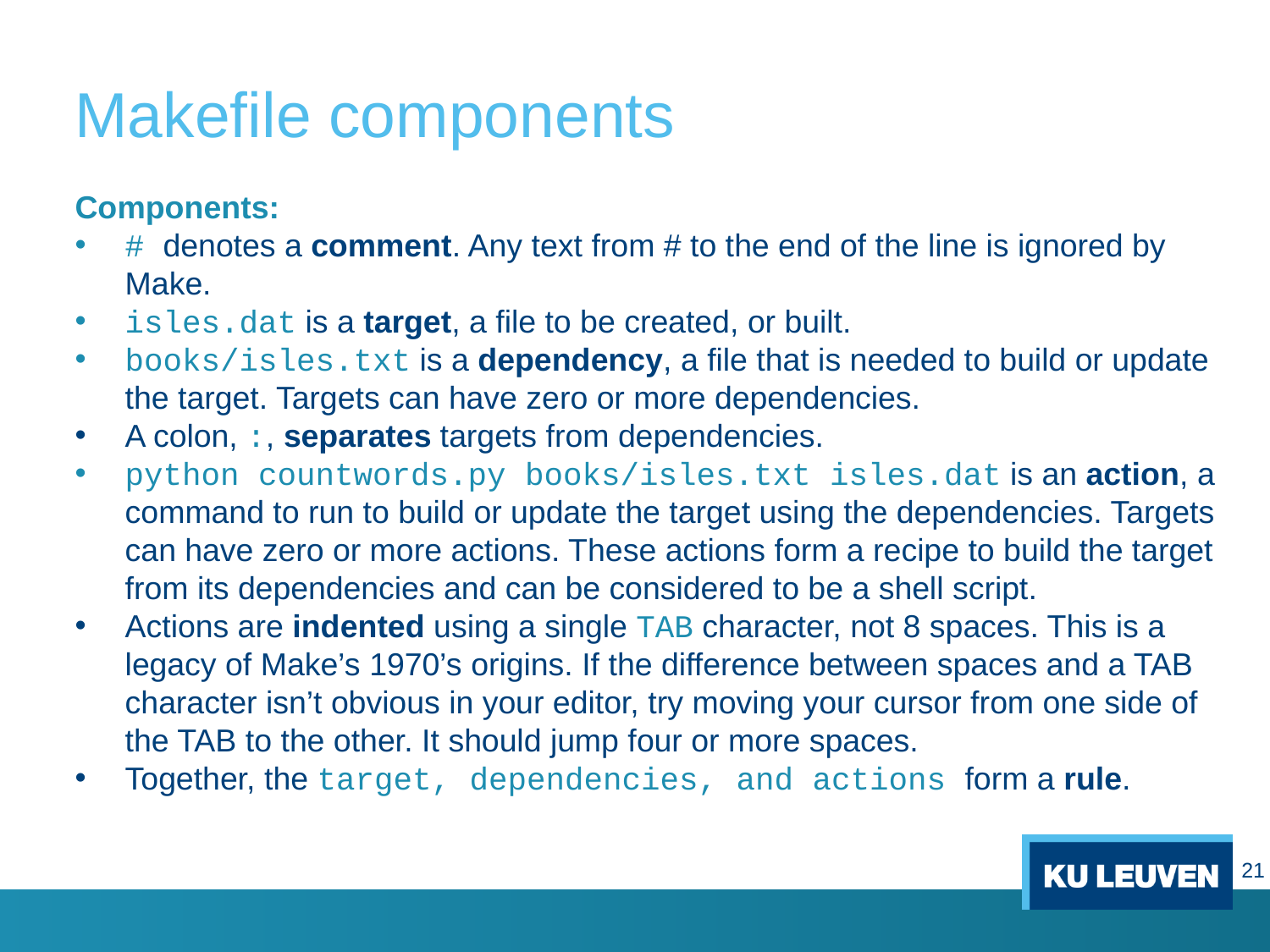

# Makefile components
Components:
# denotes a comment. Any text from # to the end of the line is ignored by Make.
isles.dat is a target, a file to be created, or built.
books/isles.txt is a dependency, a file that is needed to build or update the target. Targets can have zero or more dependencies.
A colon, :, separates targets from dependencies.
python countwords.py books/isles.txt isles.dat is an action, a command to run to build or update the target using the dependencies. Targets can have zero or more actions. These actions form a recipe to build the target from its dependencies and can be considered to be a shell script.
Actions are indented using a single TAB character, not 8 spaces. This is a legacy of Make’s 1970’s origins. If the difference between spaces and a TAB character isn’t obvious in your editor, try moving your cursor from one side of the TAB to the other. It should jump four or more spaces.
Together, the target, dependencies, and actions form a rule.
21